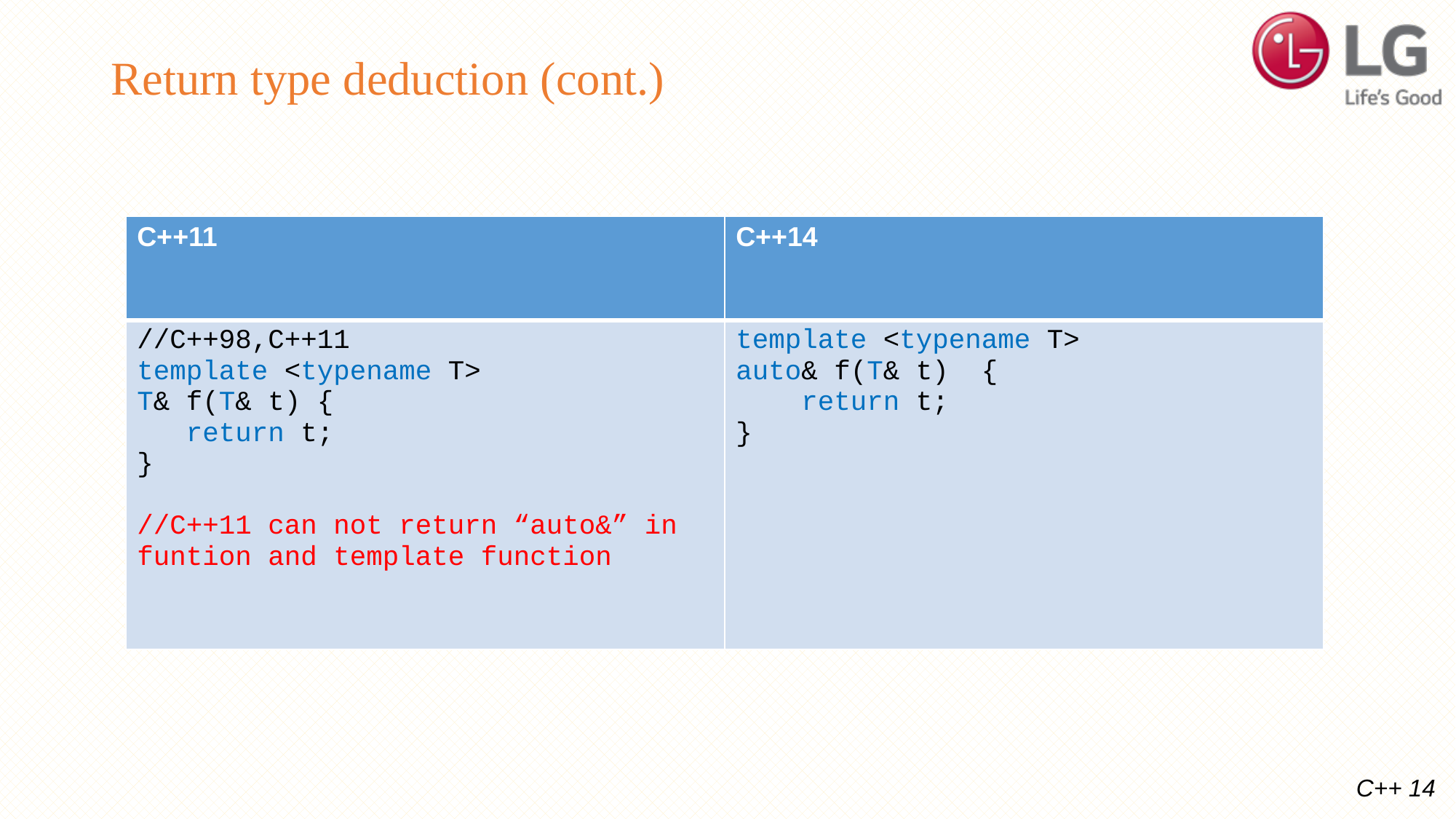

# Return type deduction (cont.)
| C++11 | C++14 |
| --- | --- |
| //C++98,C++11 template <typename T> T& f(T& t) { return t; } //C++11 can not return “auto&” in funtion and template function | template <typename T> auto& f(T& t) { return t; } |